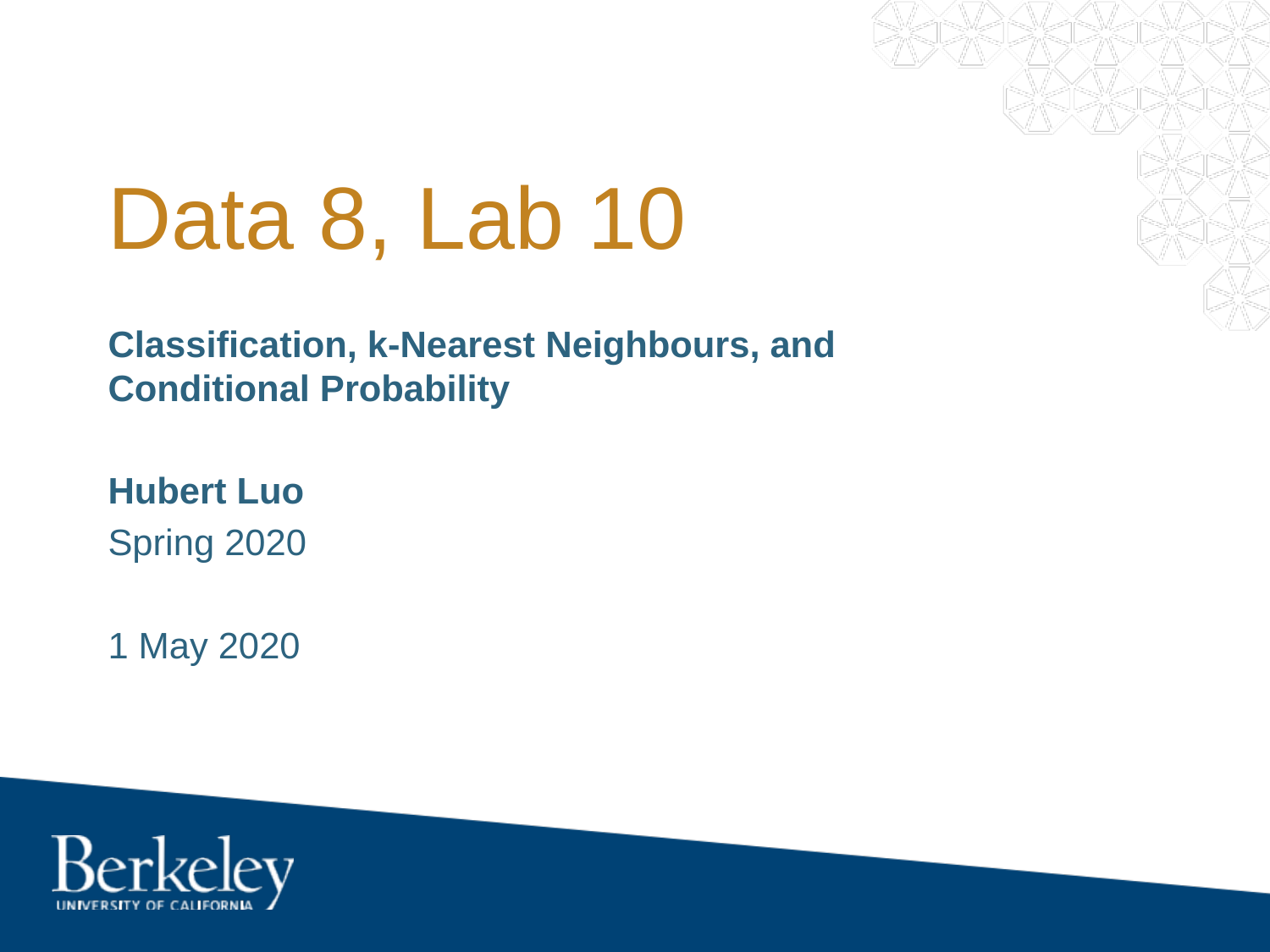

# Data 8, Lab 10
Classification, k-Nearest Neighbours, and Conditional Probability

Hubert Luo
Spring 2020

1 May 2020